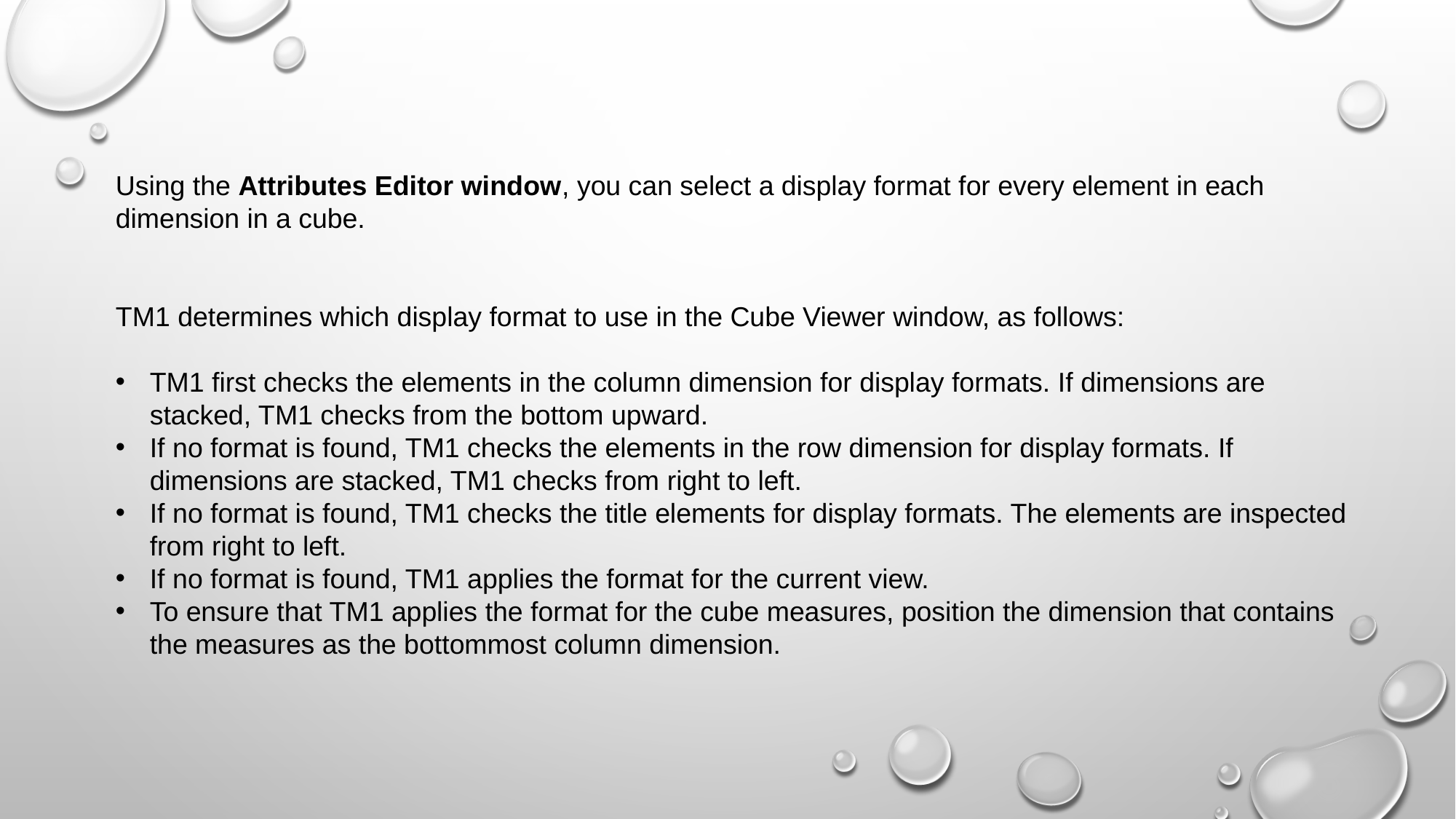

Using the Attributes Editor window, you can select a display format for every element in each dimension in a cube.

TM1 determines which display format to use in the Cube Viewer window, as follows:

TM1 first checks the elements in the column dimension for display formats. If dimensions are stacked, TM1 checks from the bottom upward.
If no format is found, TM1 checks the elements in the row dimension for display formats. If dimensions are stacked, TM1 checks from right to left.
If no format is found, TM1 checks the title elements for display formats. The elements are inspected from right to left.
If no format is found, TM1 applies the format for the current view.
To ensure that TM1 applies the format for the cube measures, position the dimension that contains the measures as the bottommost column dimension.